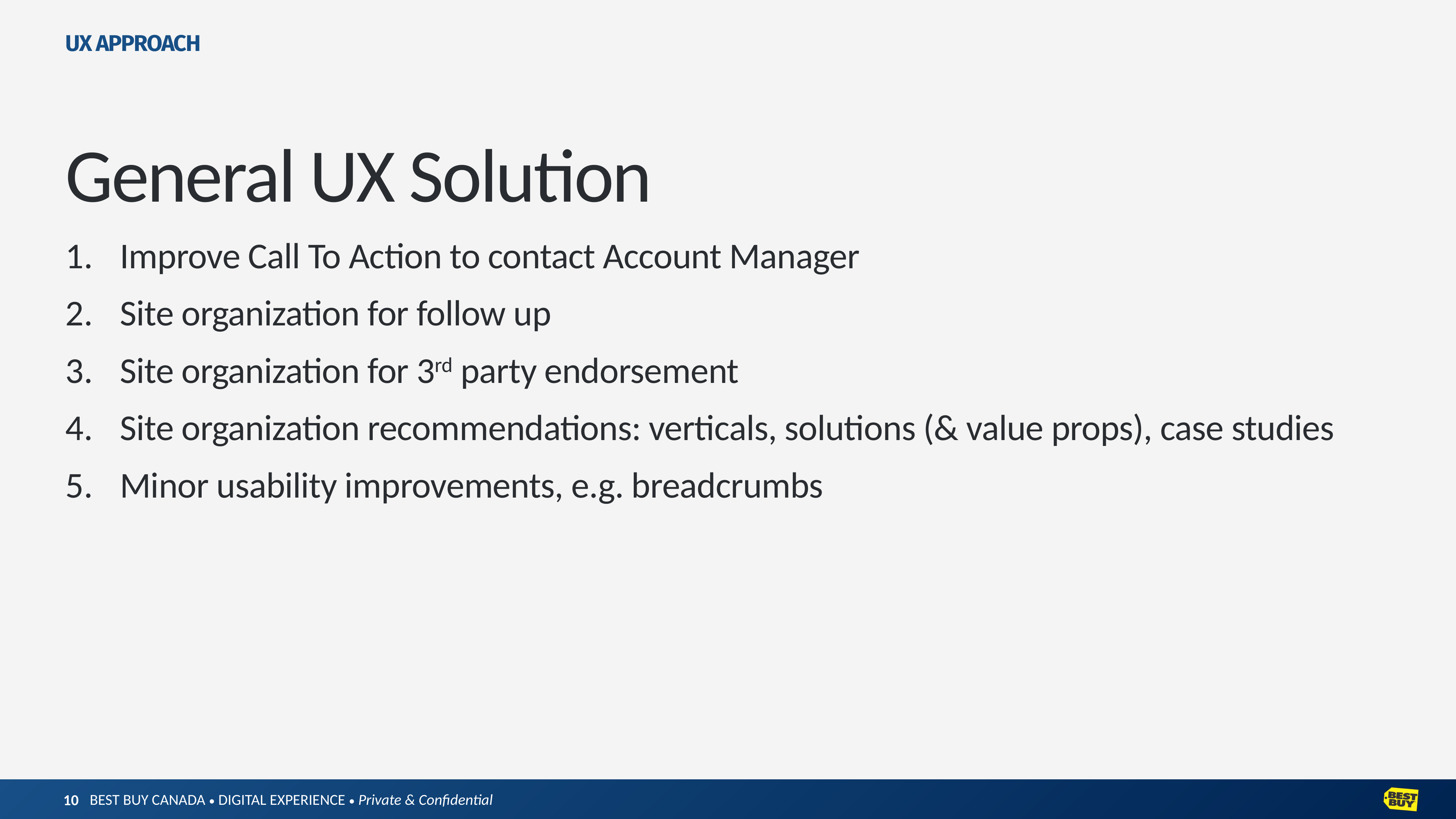

UX APPROACH
General UX Solution
Improve Call To Action to contact Account Manager
Site organization for follow up
Site organization for 3rd party endorsement
Site organization recommendations: verticals, solutions (& value props), case studies
Minor usability improvements, e.g. breadcrumbs

10